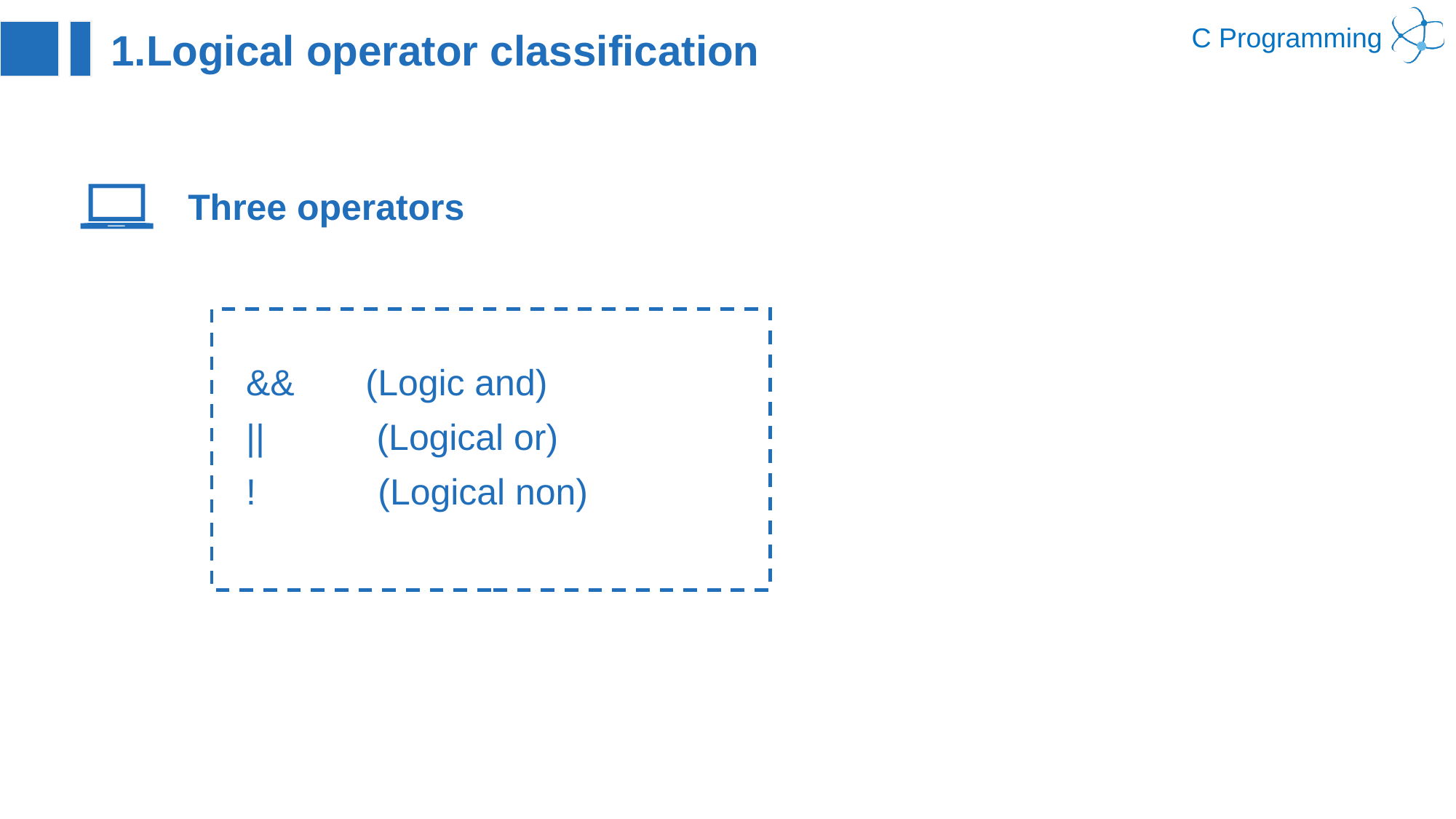

1.Logical operator classification

Three operators

&&       (Logic and)
||           (Logical or)
!            (Logical non)